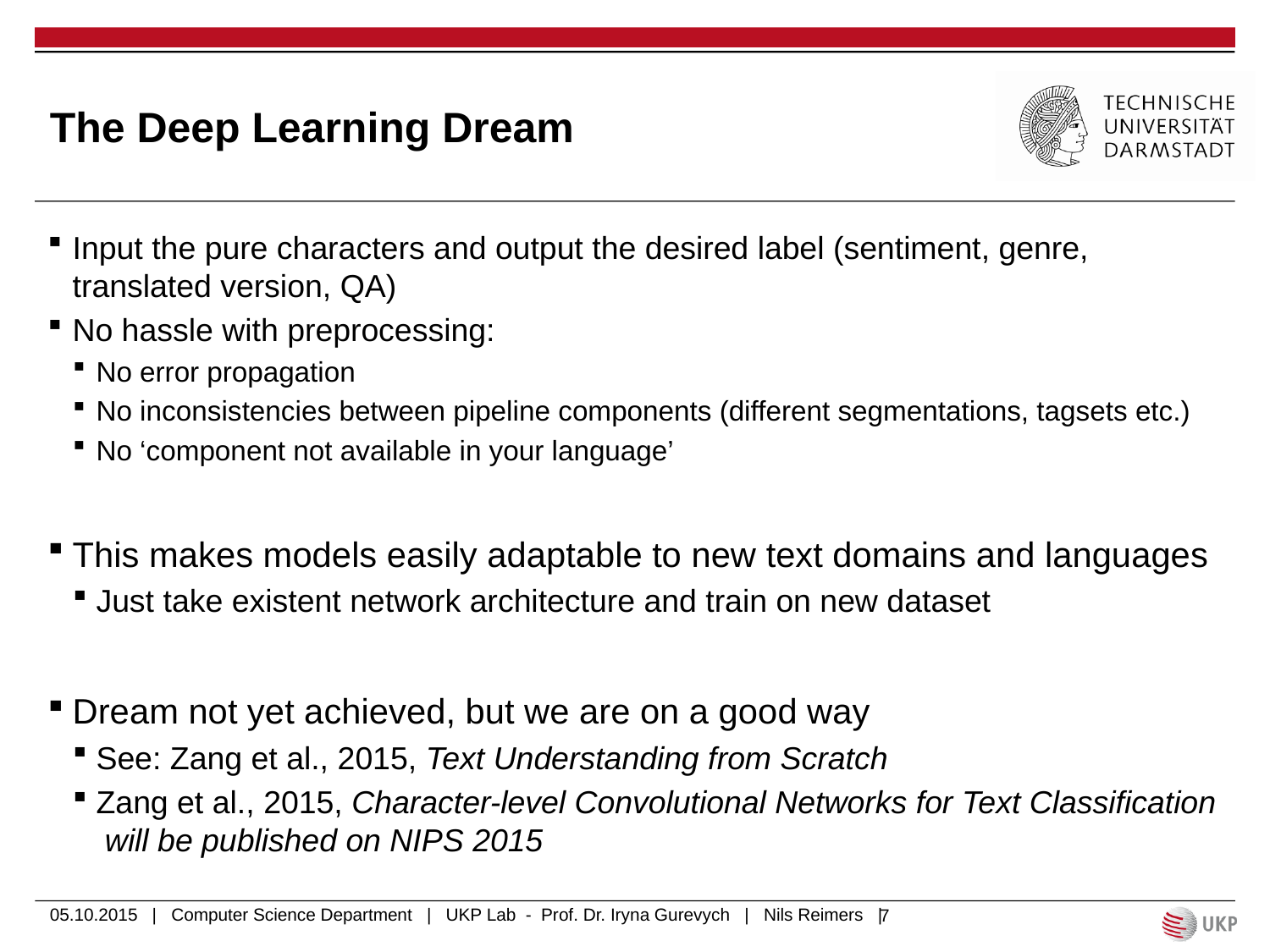

# The Deep Learning Dream
Input the pure characters and output the desired label (sentiment, genre, translated version, QA)
No hassle with preprocessing:
No error propagation
No inconsistencies between pipeline components (different segmentations, tagsets etc.)
No ‘component not available in your language’

This makes models easily adaptable to new text domains and languages
Just take existent network architecture and train on new dataset

Dream not yet achieved, but we are on a good way
See: Zang et al., 2015, Text Understanding from Scratch
Zang et al., 2015, Character-level Convolutional Networks for Text Classification  will be published on NIPS 2015

05.10.2015   |   Computer Science Department   |   UKP Lab  -  Prof. Dr. Iryna Gurevych   |   Nils Reimers   |